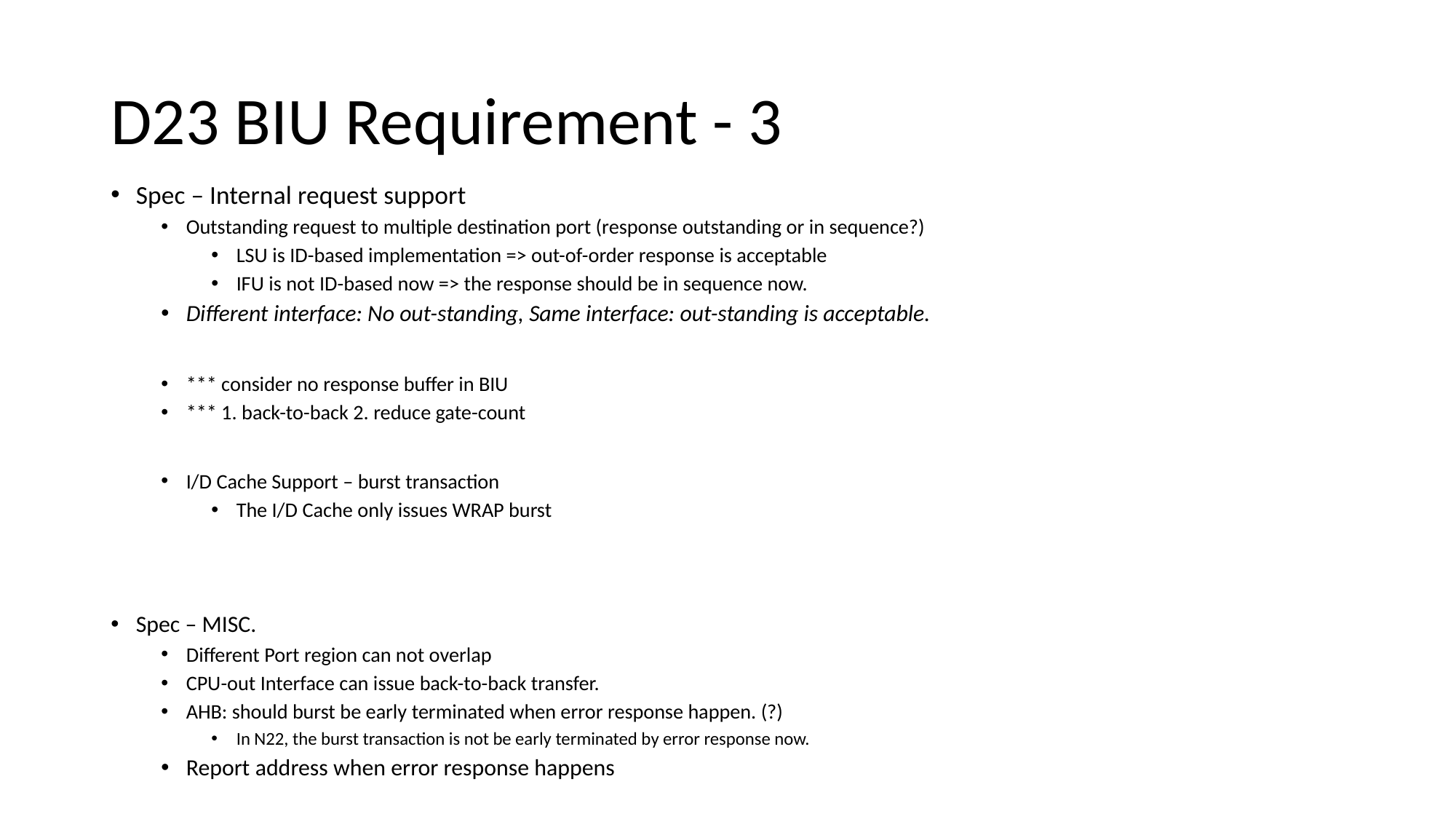

# D23 BIU Requirement - 3
Spec – Internal request support
Outstanding request to multiple destination port (response outstanding or in sequence?)
LSU is ID-based implementation => out-of-order response is acceptable
IFU is not ID-based now => the response should be in sequence now.
Different interface: No out-standing, Same interface: out-standing is acceptable.

*** consider no response buffer in BIU
*** 1. back-to-back 2. reduce gate-count

I/D Cache Support – burst transaction
The I/D Cache only issues WRAP burst

Spec – MISC.
Different Port region can not overlap
CPU-out Interface can issue back-to-back transfer.
AHB: should burst be early terminated when error response happen. (?)
In N22, the burst transaction is not be early terminated by error response now.
Report address when error response happens